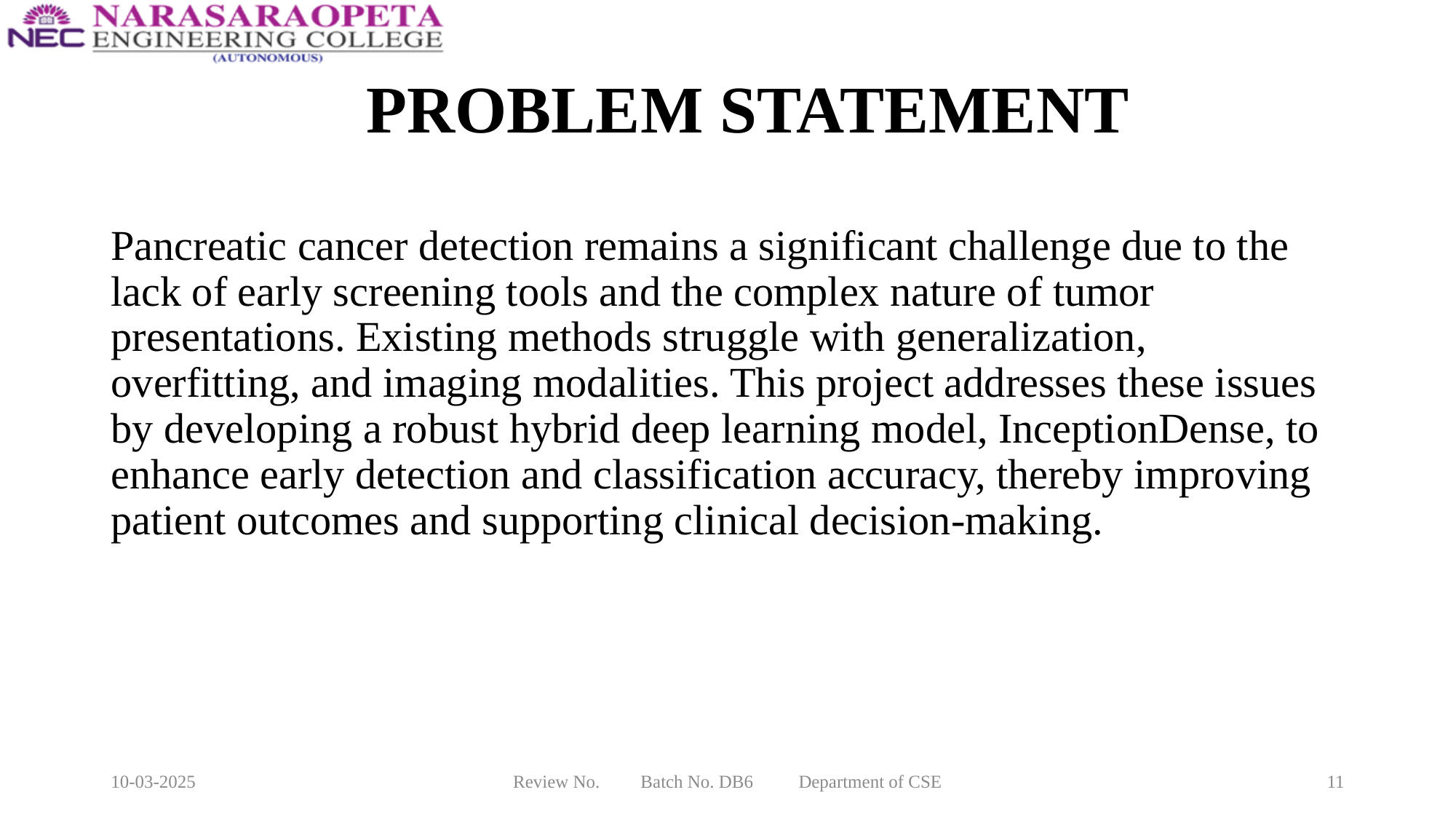

# PROBLEM STATEMENT
Pancreatic cancer detection remains a significant challenge due to the lack of early screening tools and the complex nature of tumor presentations. Existing methods struggle with generalization, overfitting, and imaging modalities. This project addresses these issues by developing a robust hybrid deep learning model, InceptionDense, to enhance early detection and classification accuracy, thereby improving patient outcomes and supporting clinical decision-making.

10-03-2025
Review No.         Batch No. DB6          Department of CSE
11